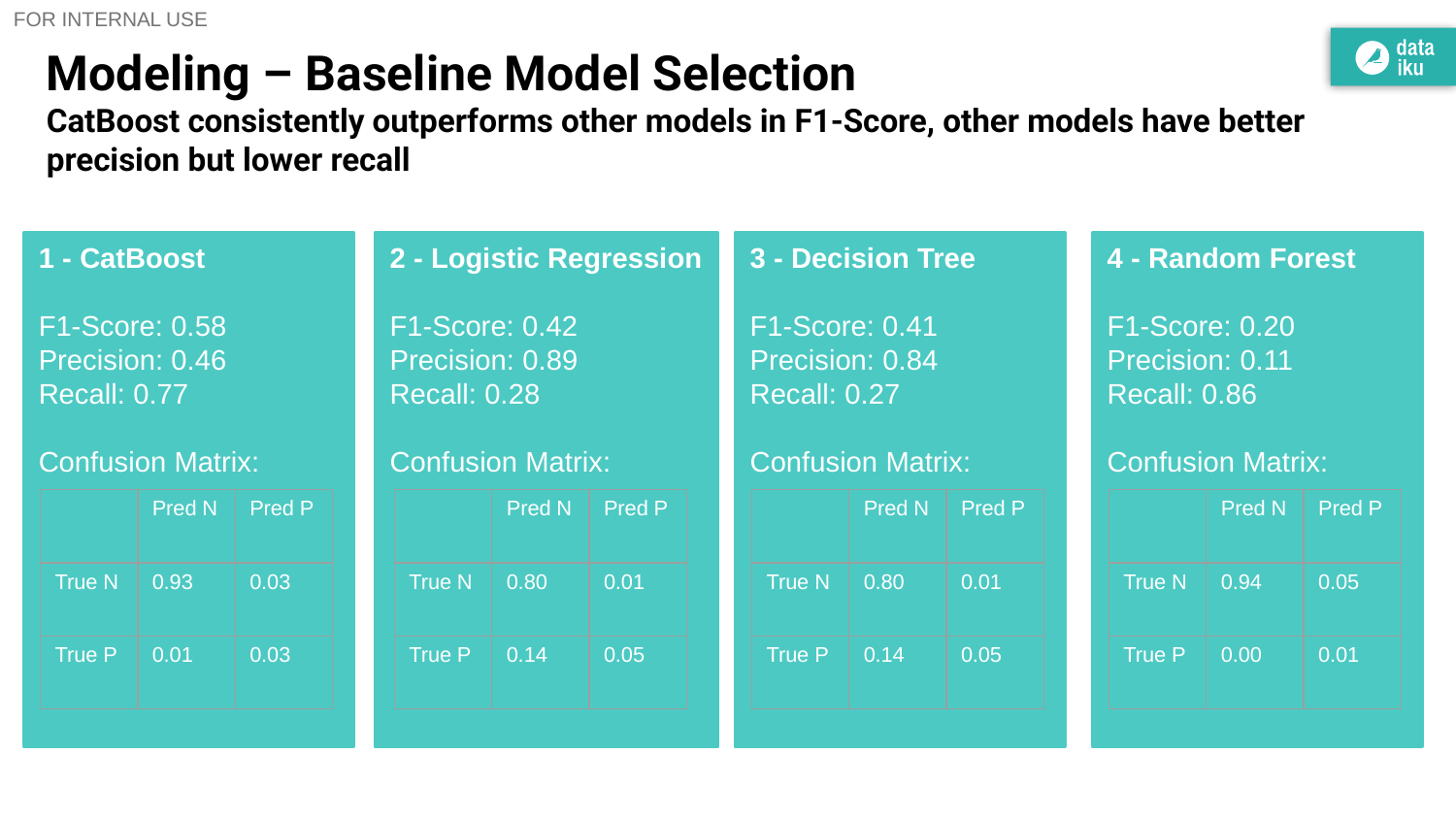

Modeling – Baseline Model Selection
CatBoost consistently outperforms other models in F1-Score, other models have better precision but lower recall
2 - Logistic Regression

F1-Score: 0.42
Precision: 0.89
Recall: 0.28

Confusion Matrix:

4 - Random Forest

F1-Score: 0.20
Precision: 0.11
Recall: 0.86

Confusion Matrix:

3 - Decision Tree

F1-Score: 0.41
Precision: 0.84
Recall: 0.27

Confusion Matrix:

1 - CatBoost

F1-Score: 0.58
Precision: 0.46
Recall: 0.77

Confusion Matrix:

|  | Pred N | Pred P |
| --- | --- | --- |
| True N | 0.94 | 0.05 |
| True P | 0.00 | 0.01 |
|  | Pred N | Pred P |
| --- | --- | --- |
| True N | 0.80 | 0.01 |
| True P | 0.14 | 0.05 |
|  | Pred N | Pred P |
| --- | --- | --- |
| True N | 0.80 | 0.01 |
| True P | 0.14 | 0.05 |
|  | Pred N | Pred P |
| --- | --- | --- |
| True N | 0.93 | 0.03 |
| True P | 0.01 | 0.03 |